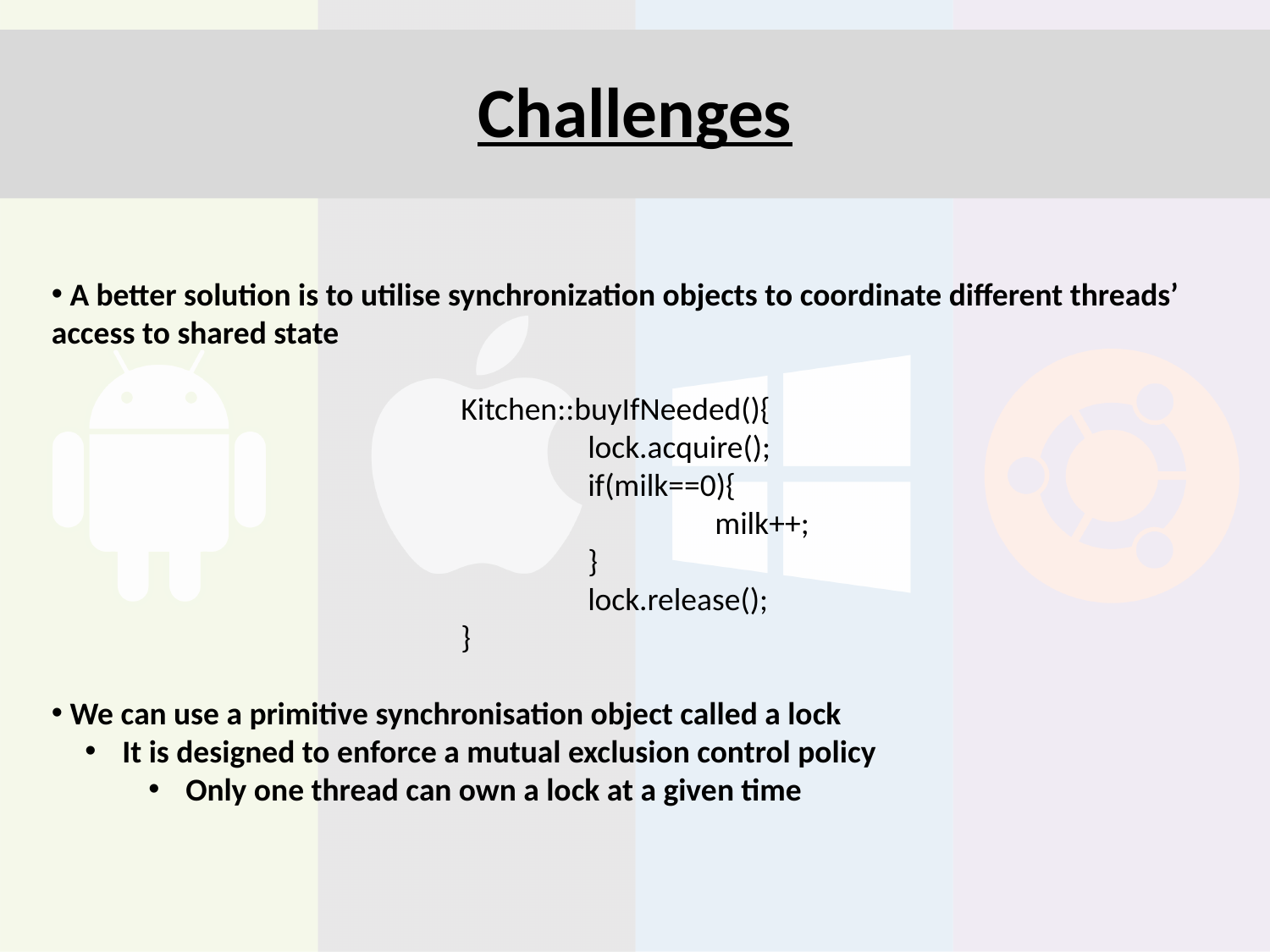

# Challenges

 A better solution is to utilise synchronization objects to coordinate different threads’ access to shared state

 We can use a primitive synchronisation object called a lock
 It is designed to enforce a mutual exclusion control policy
 Only one thread can own a lock at a given time

Kitchen::buyIfNeeded(){
	lock.acquire();
	if(milk==0){
		milk++;
	}
	lock.release();
}